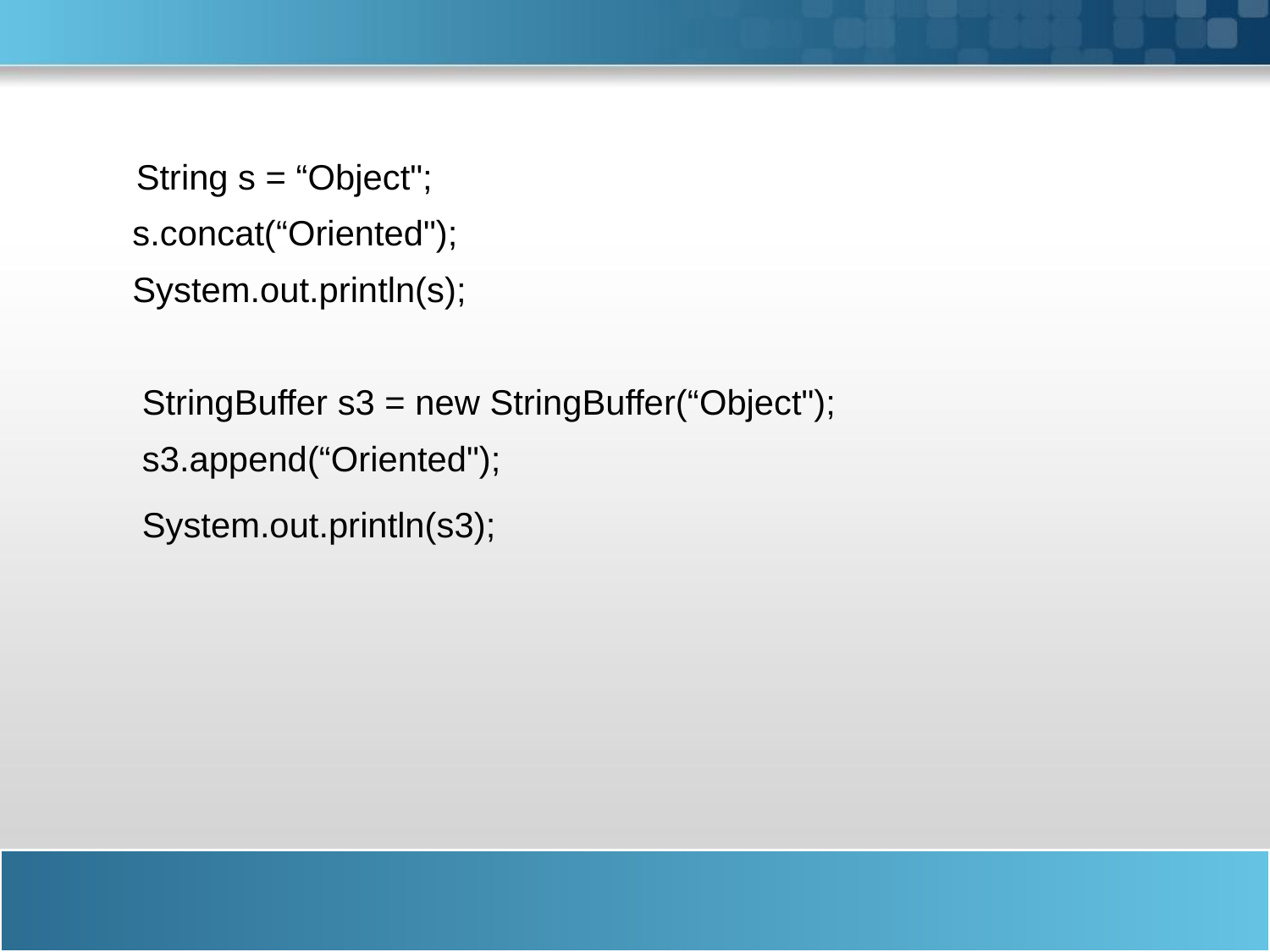

String s = “Object";
      s.concat(“Oriented");
      System.out.println(s);

       StringBuffer s3 = new StringBuffer(“Object");
       s3.append(“Oriented");
       System.out.println(s3);